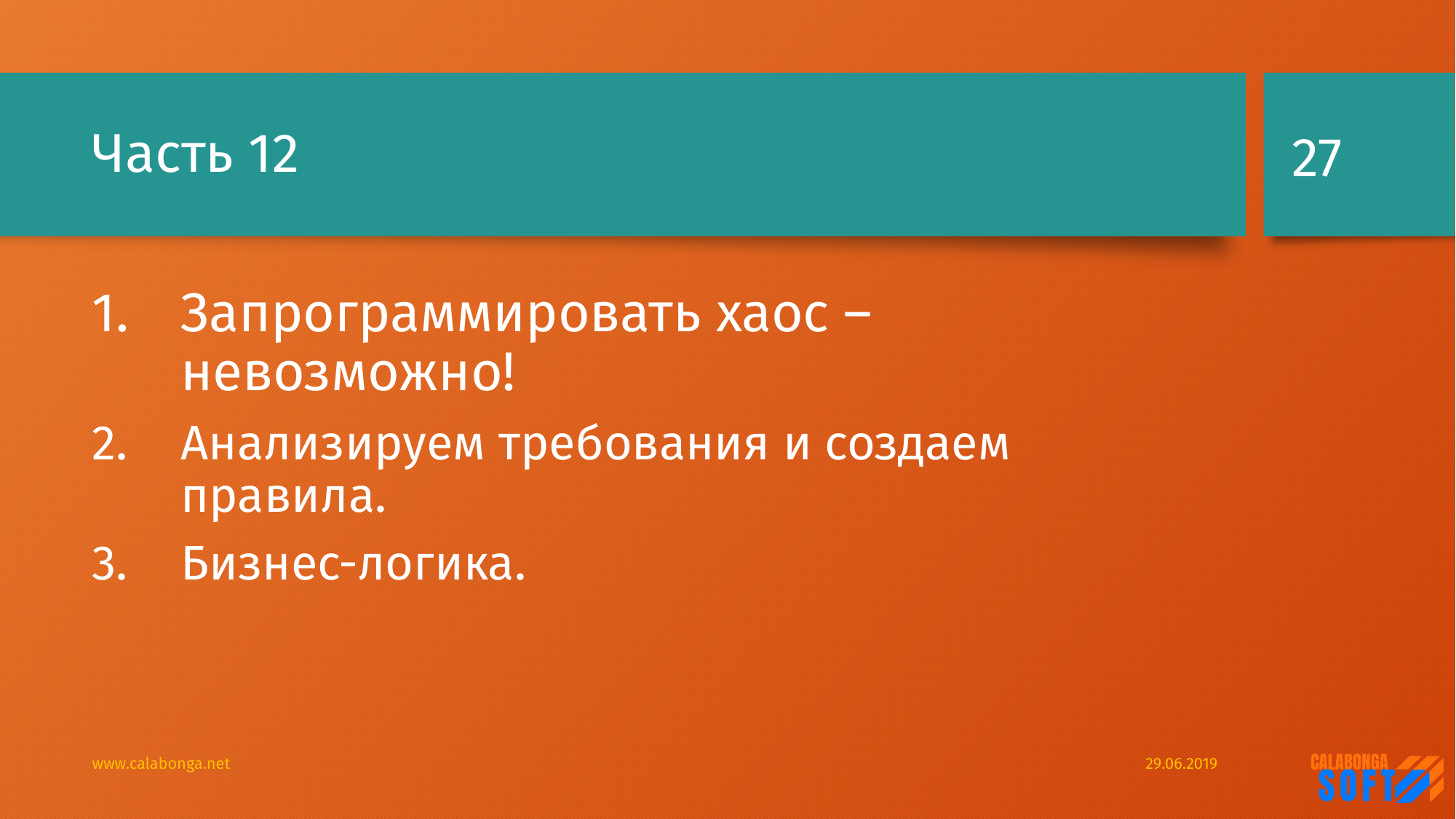

27
# Часть 12
Запрограммировать хаос – невозможно!
Анализируем требования и создаем правила.
Бизнес-логика.

www.calabonga.net
29.06.2019